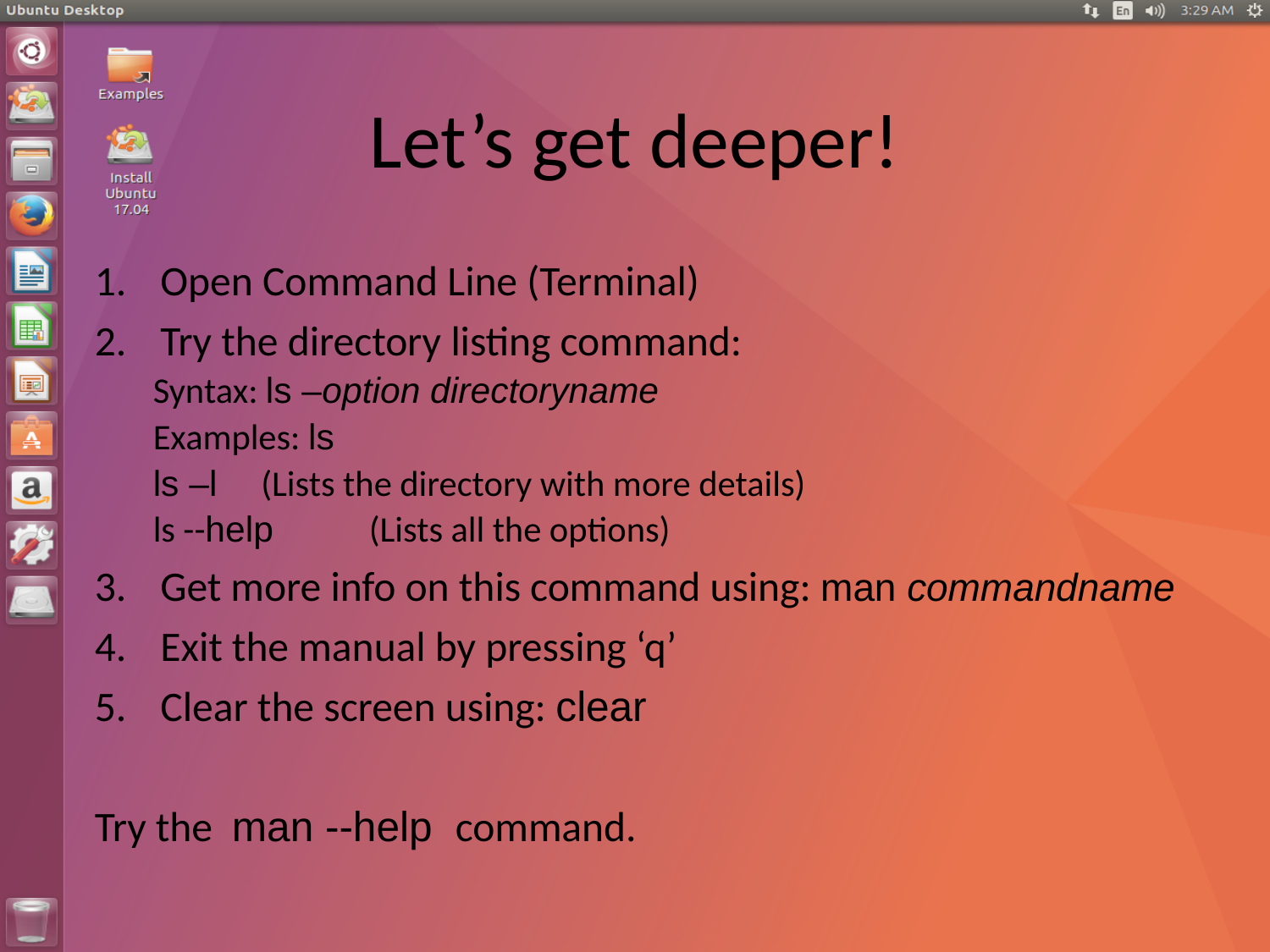

# Let’s get deeper!
Open Command Line (Terminal)
Try the directory listing command:
Syntax: ls –option directoryname
Examples: ls
		ls –l	(Lists the directory with more details)
		ls --help	(Lists all the options)
Get more info on this command using: man commandname
Exit the manual by pressing ‘q’
Clear the screen using: clear

Try the  man --help  command.